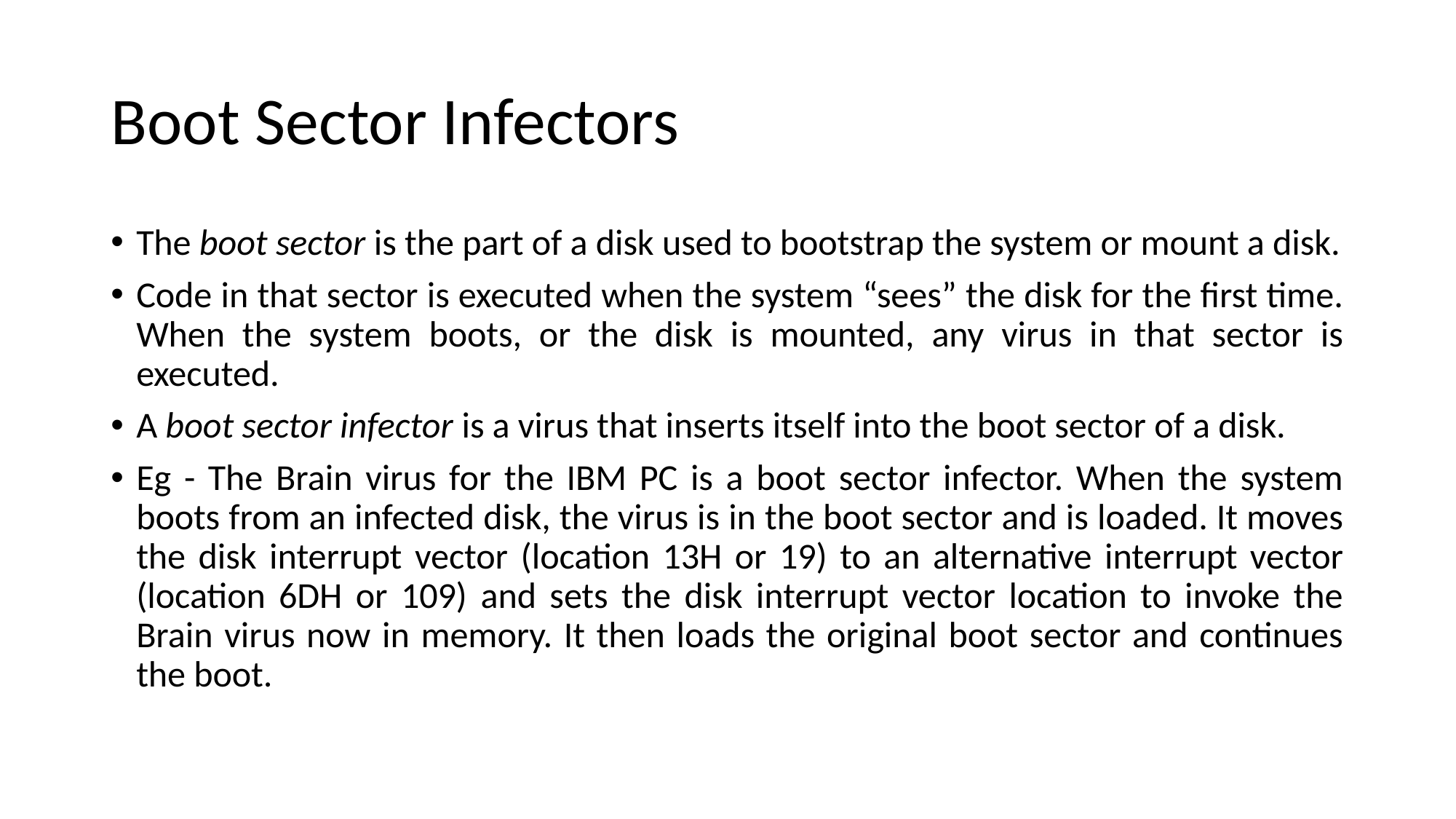

# Boot Sector Infectors
The boot sector is the part of a disk used to bootstrap the system or mount a disk.
Code in that sector is executed when the system “sees” the disk for the first time. When the system boots, or the disk is mounted, any virus in that sector is executed.
A boot sector infector is a virus that inserts itself into the boot sector of a disk.
Eg - The Brain virus for the IBM PC is a boot sector infector. When the system boots from an infected disk, the virus is in the boot sector and is loaded. It moves the disk interrupt vector (location 13H or 19) to an alternative interrupt vector (location 6DH or 109) and sets the disk interrupt vector location to invoke the Brain virus now in memory. It then loads the original boot sector and continues the boot.